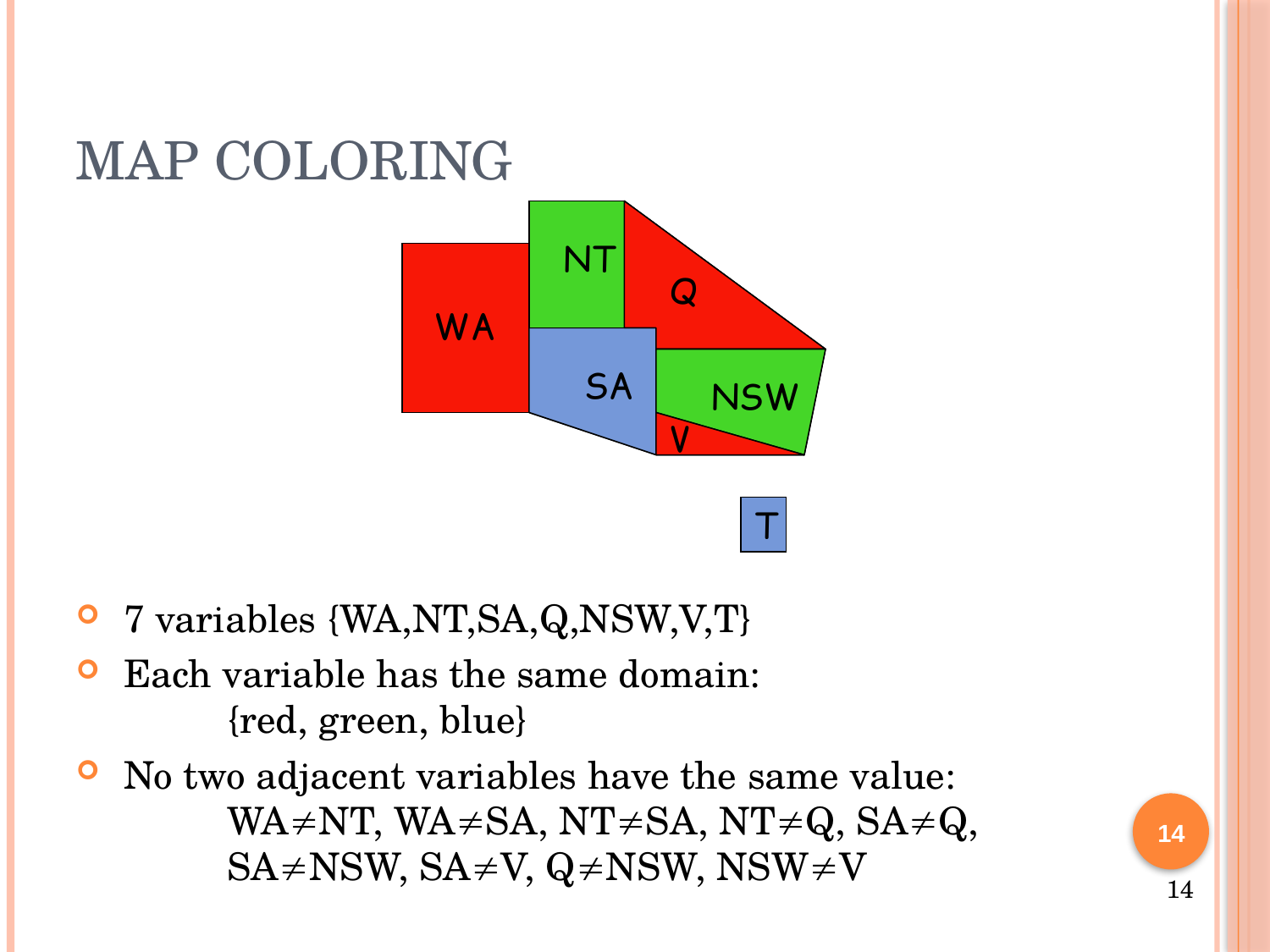

# Map Coloring

NT
Q
WA
SA
NSW
V
T

NT

Q
WA

SA
NSW
V

T
 7 variables {WA,NT,SA,Q,NSW,V,T}
 Each variable has the same domain:
	{red, green, blue}
 No two adjacent variables have the same value:
	WA≠NT, WA≠SA, NT≠SA, NT≠Q, SA≠Q,
	SA≠NSW, SA≠V, Q≠NSW, NSW≠V
14
14